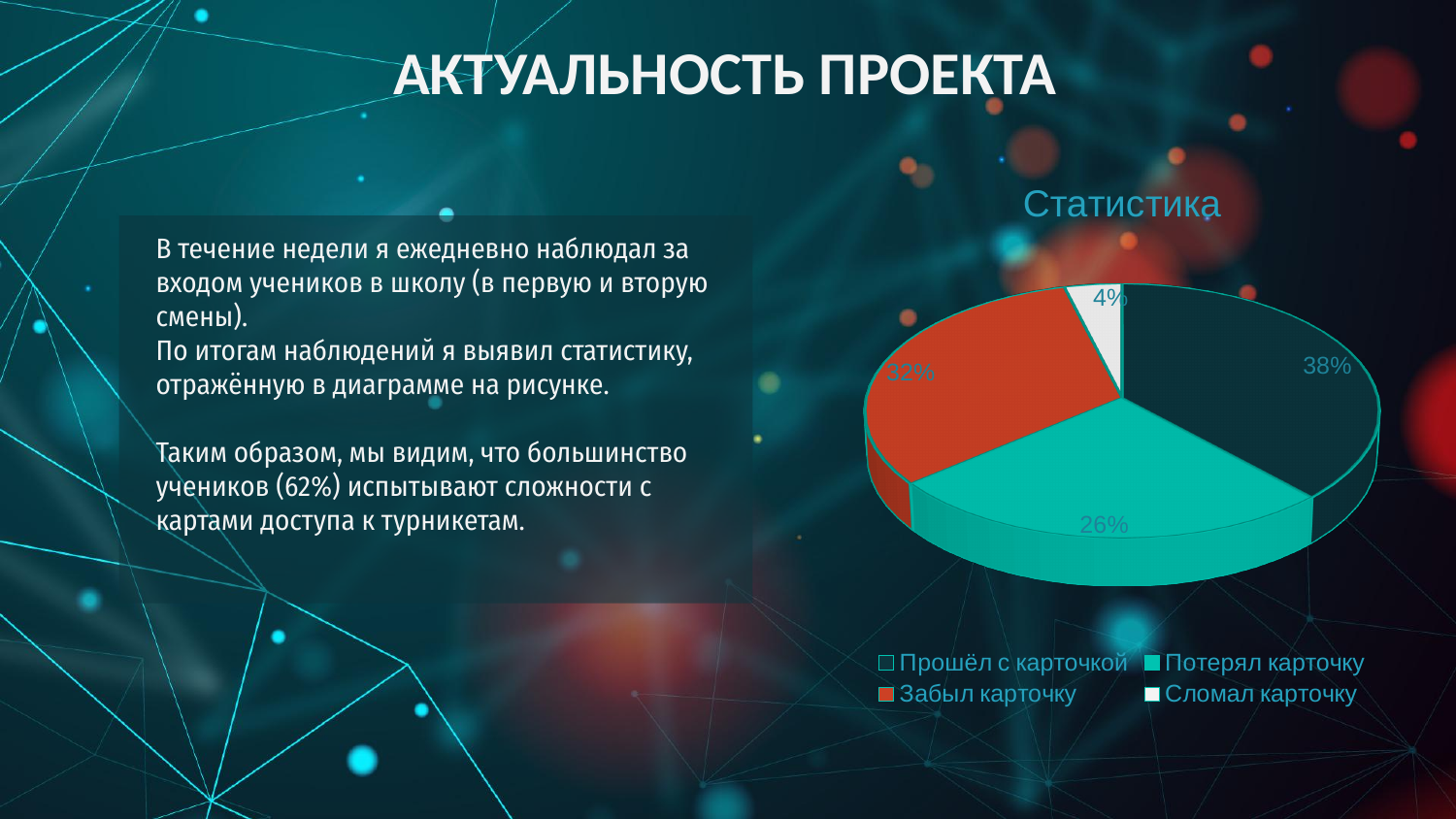

# АКТУАЛЬНОСТЬ ПРОЕКТА

[unsupported chart]

В течение недели я ежедневно наблюдал за входом учеников в школу (в первую и вторую смены).
По итогам наблюдений я выявил статистику, отражённую в диаграмме на рисунке.

Таким образом, мы видим, что большинство учеников (62%) испытывают сложности с картами доступа к турникетам.